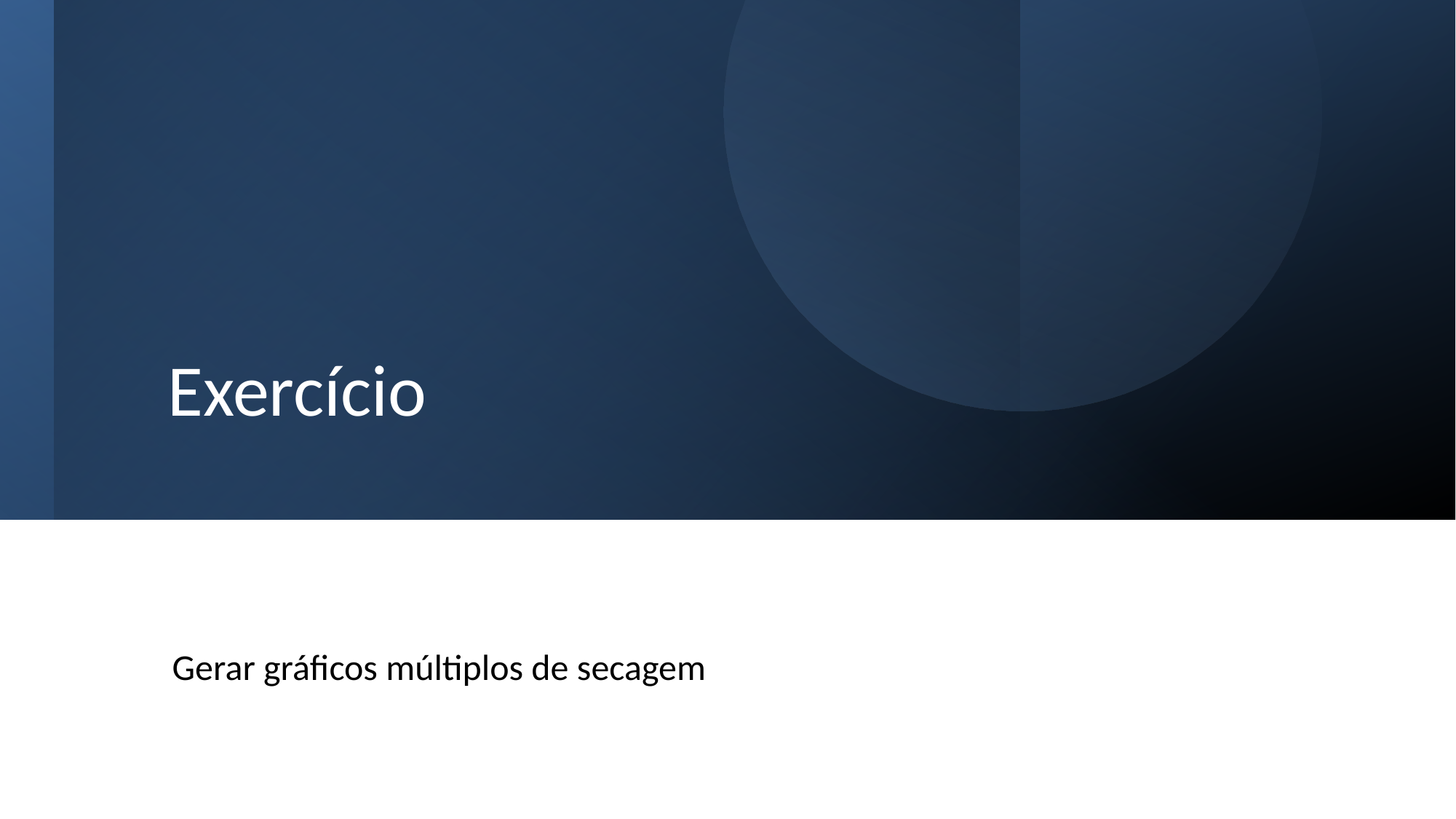

# Exercício
Gerar gráficos múltiplos de secagem